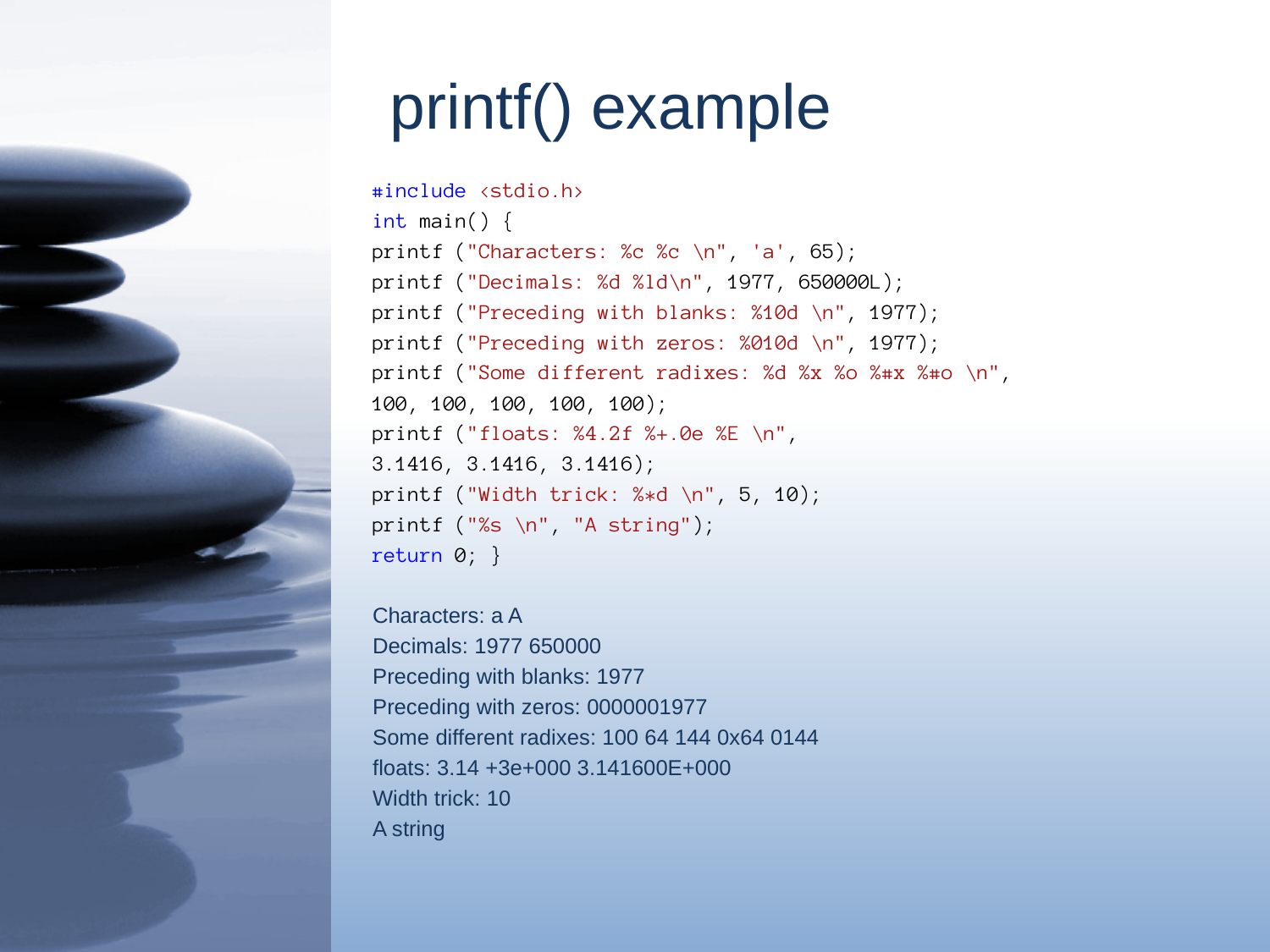

# printf() example
#include <stdio.h>
int main() {
printf ("Characters: %c %c \n", 'a', 65);
printf ("Decimals: %d %ld\n", 1977, 650000L);
printf ("Preceding with blanks: %10d \n", 1977);
printf ("Preceding with zeros: %010d \n", 1977);
printf ("Some different radixes: %d %x %o %#x %#o \n",
100, 100, 100, 100, 100);
printf ("floats: %4.2f %+.0e %E \n",
3.1416, 3.1416, 3.1416);
printf ("Width trick: %*d \n", 5, 10);
printf ("%s \n", "A string");
return 0; }

Characters: a A
Decimals: 1977 650000
Preceding with blanks: 1977
Preceding with zeros: 0000001977
Some different radixes: 100 64 144 0x64 0144
floats: 3.14 +3e+000 3.141600E+000
Width trick: 10
A string